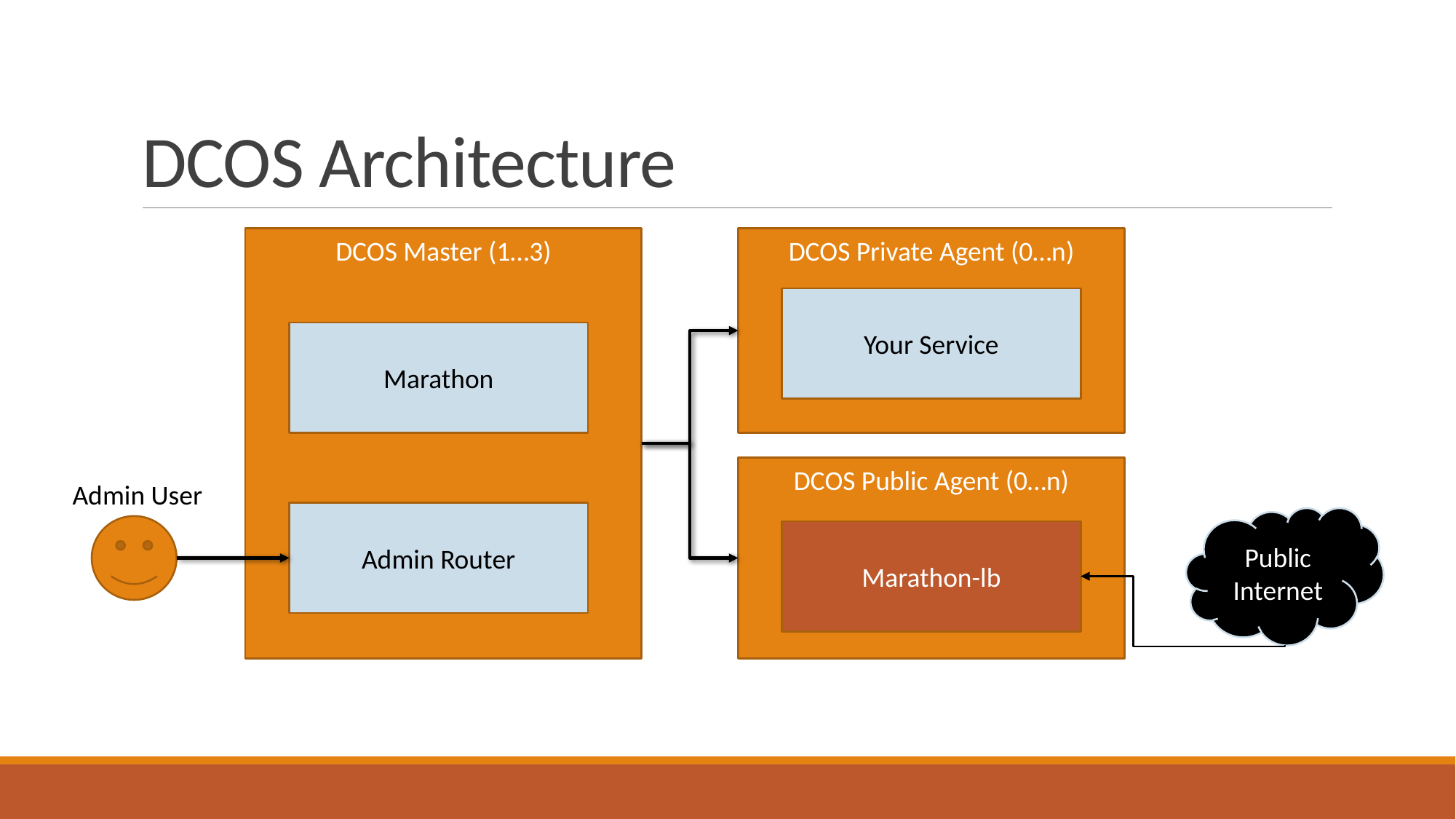

# DCOS Architecture
DCOS Master (1…3)
DCOS Private Agent (0…n)
Your Service
Marathon
DCOS Public Agent (0…n)
Admin User
Admin Router
Public Internet

Marathon-lb